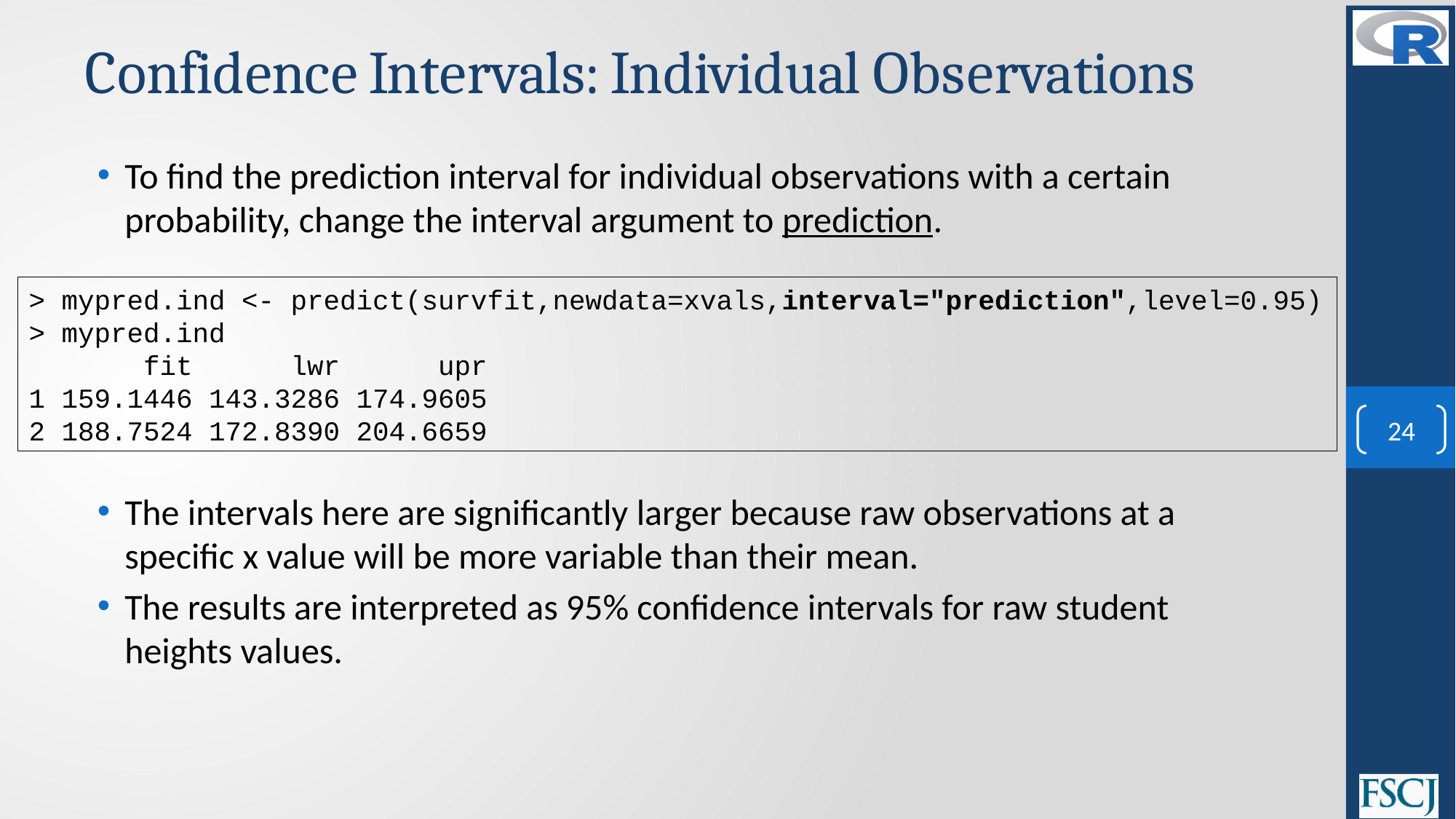

# Confidence Intervals: Individual Observations
To find the prediction interval for individual observations with a certain probability, change the interval argument to prediction.
> mypred.ind <- predict(survfit,newdata=xvals,interval="prediction",level=0.95)
> mypred.ind
       fit      lwr      upr
1 159.1446 143.3286 174.9605
2 188.7524 172.8390 204.6659
24
The intervals here are significantly larger because raw observations at a specific x value will be more variable than their mean.
The results are interpreted as 95% confidence intervals for raw student heights values.